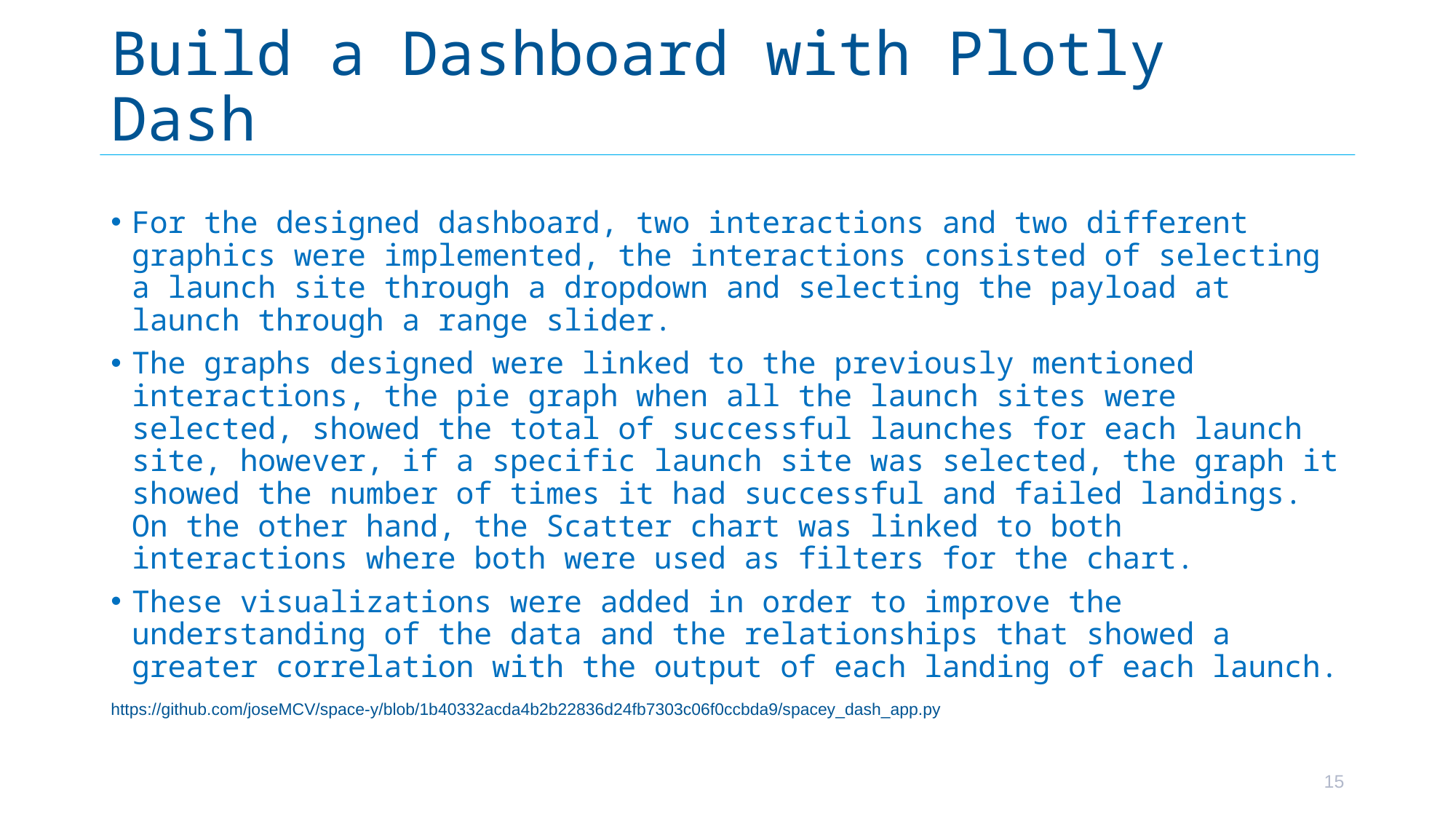

# Build a Dashboard with Plotly Dash
For the designed dashboard, two interactions and two different graphics were implemented, the interactions consisted of selecting a launch site through a dropdown and selecting the payload at launch through a range slider.
The graphs designed were linked to the previously mentioned interactions, the pie graph when all the launch sites were selected, showed the total of successful launches for each launch site, however, if a specific launch site was selected, the graph it showed the number of times it had successful and failed landings. On the other hand, the Scatter chart was linked to both interactions where both were used as filters for the chart.
These visualizations were added in order to improve the understanding of the data and the relationships that showed a greater correlation with the output of each landing of each launch.
https://github.com/joseMCV/space-y/blob/1b40332acda4b2b22836d24fb7303c06f0ccbda9/spacey_dash_app.py
15